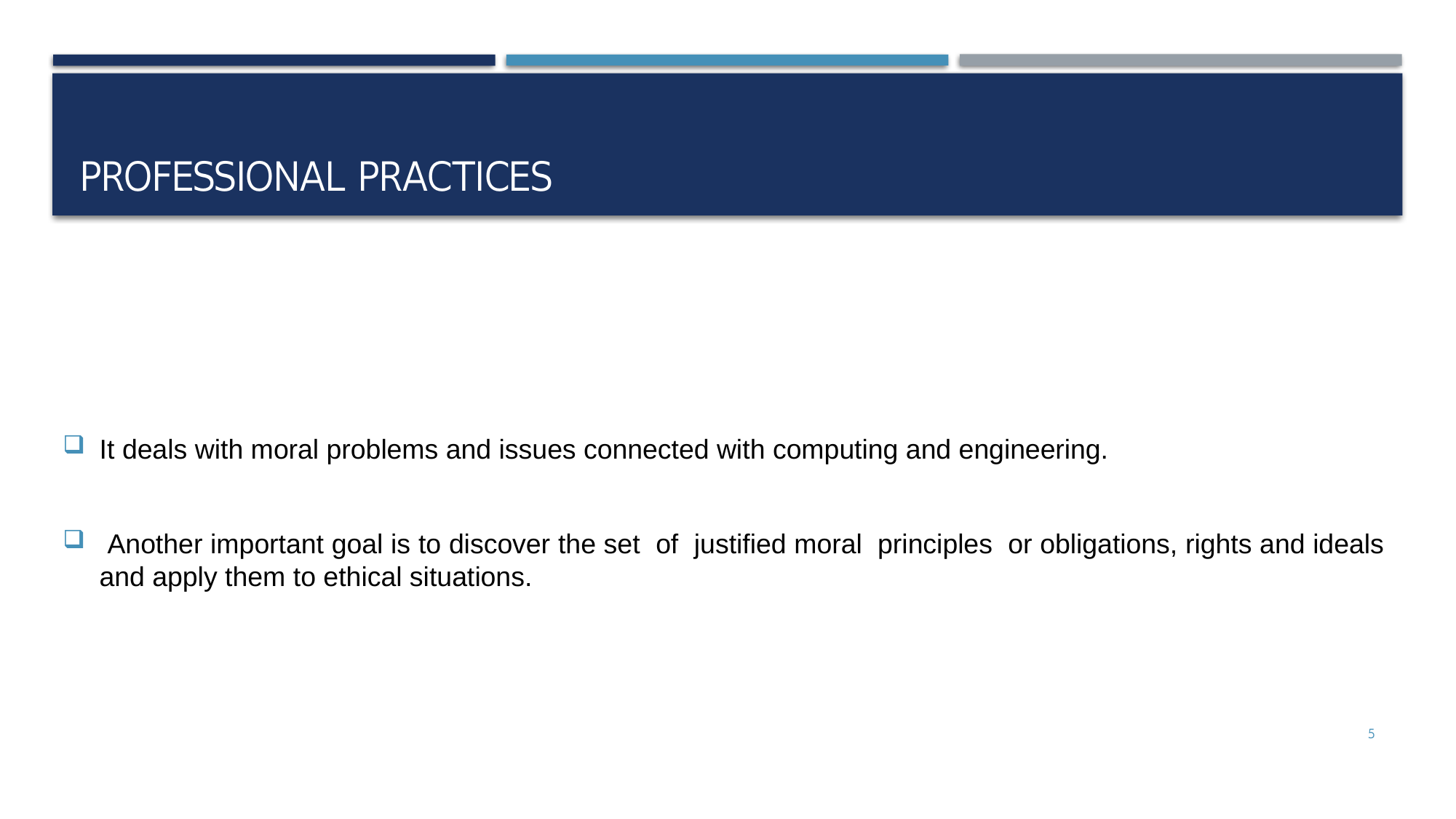

# Professional Practices
It deals with moral problems and issues connected with computing and engineering.

 Another important goal is to discover the set  of  justified moral  principles  or obligations, rights and ideals and apply them to ethical situations.
5